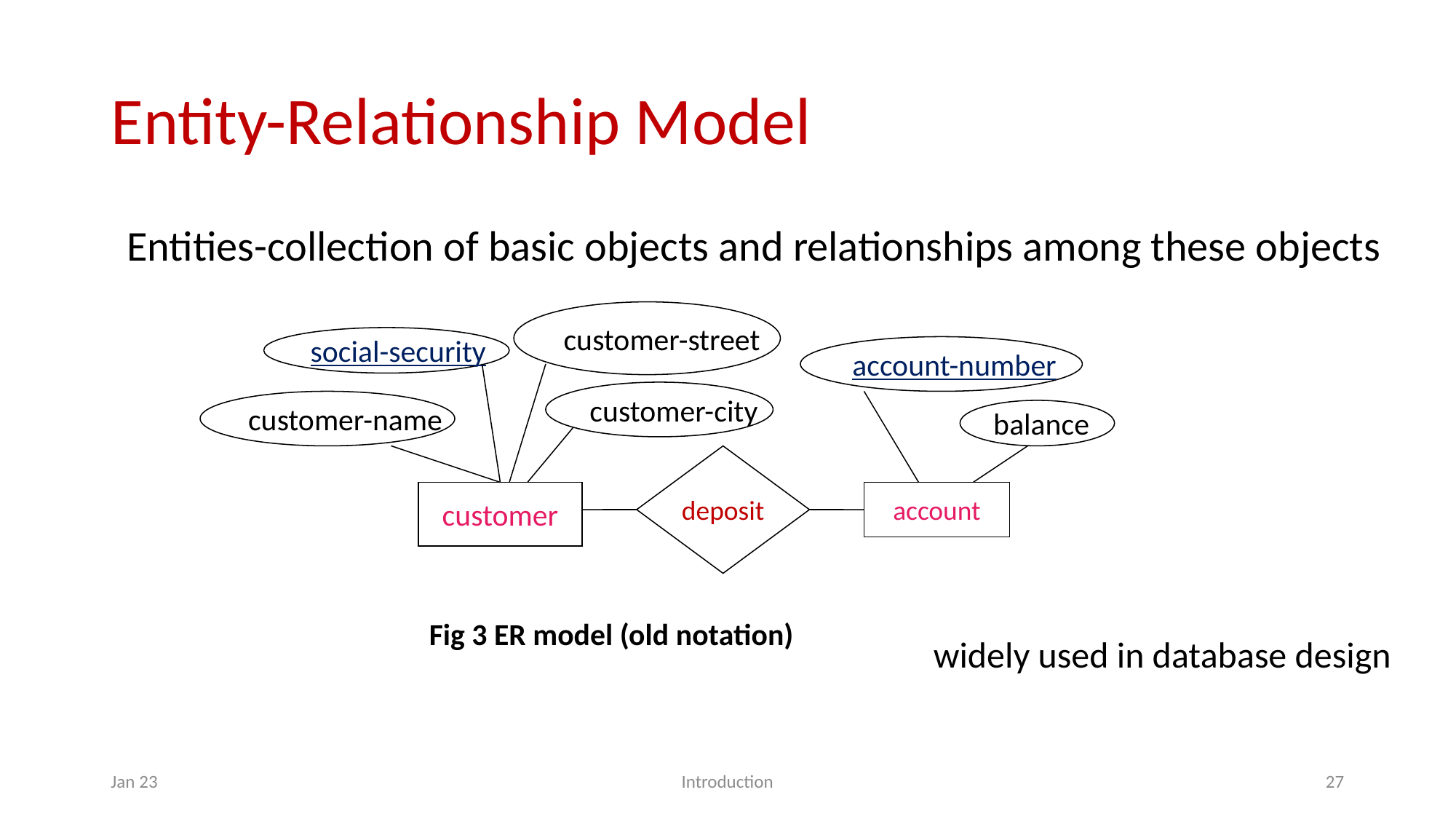

# Entity-Relationship Model
Entities-collection of basic objects and relationships among these objects
customer-street
social-security
account-number

customer-city
customer-name

balance

deposit

customer
account

Fig 3 ER model (old notation)
widely used in database design
Jan 23
Introduction
27